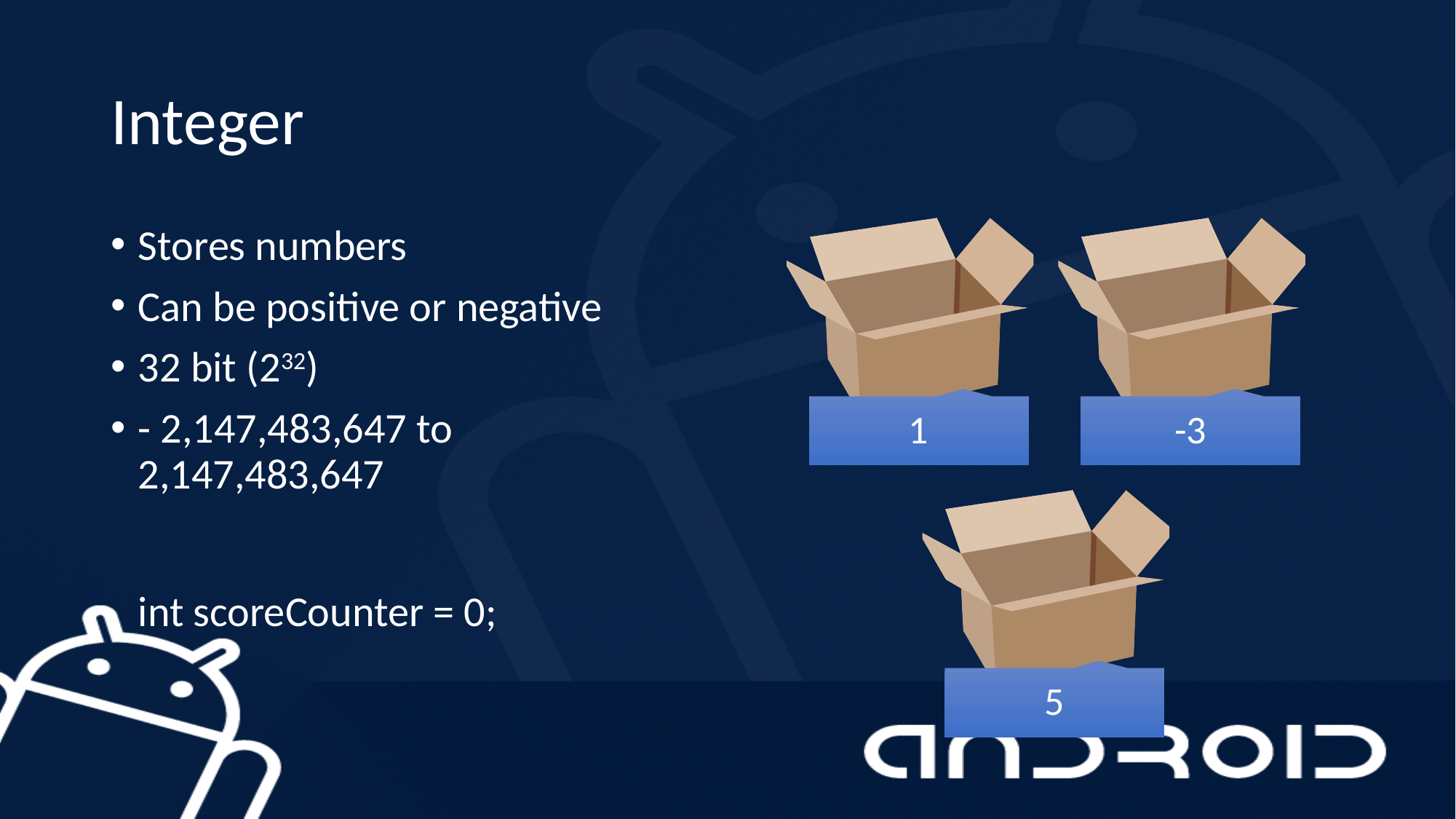

# Integer
Stores numbers
Can be positive or negative
32 bit (232)
- 2,147,483,647 to 2,147,483,647
int scoreCounter = 0;

1
-3
5